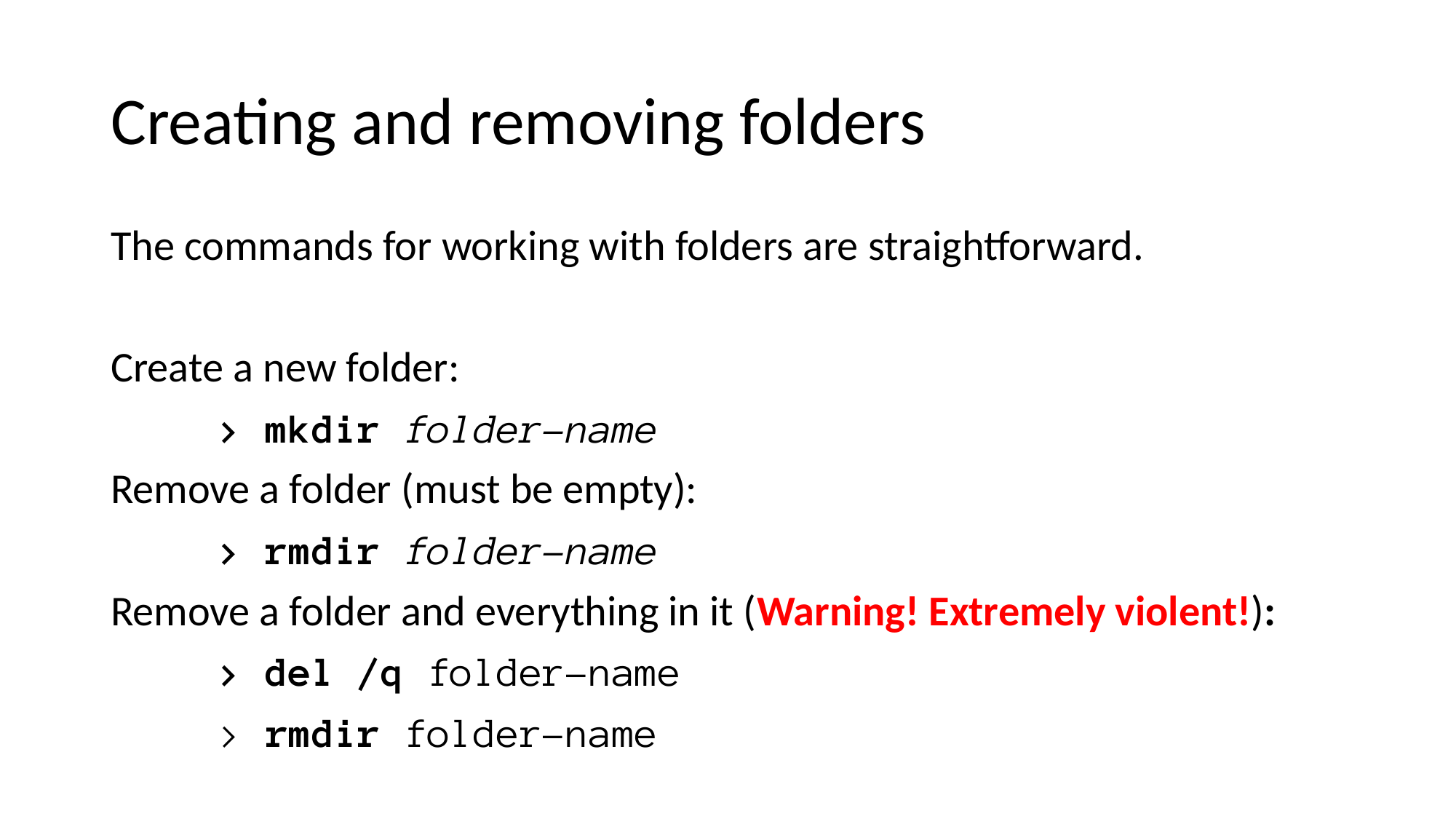

# Creating and removing folders
The commands for working with folders are straightforward.

Create a new folder:
	> mkdir folder-name
Remove a folder (must be empty):
	> rmdir folder-name
Remove a folder and everything in it (Warning! Extremely violent!):
	> del /q folder-name
	> rmdir folder-name